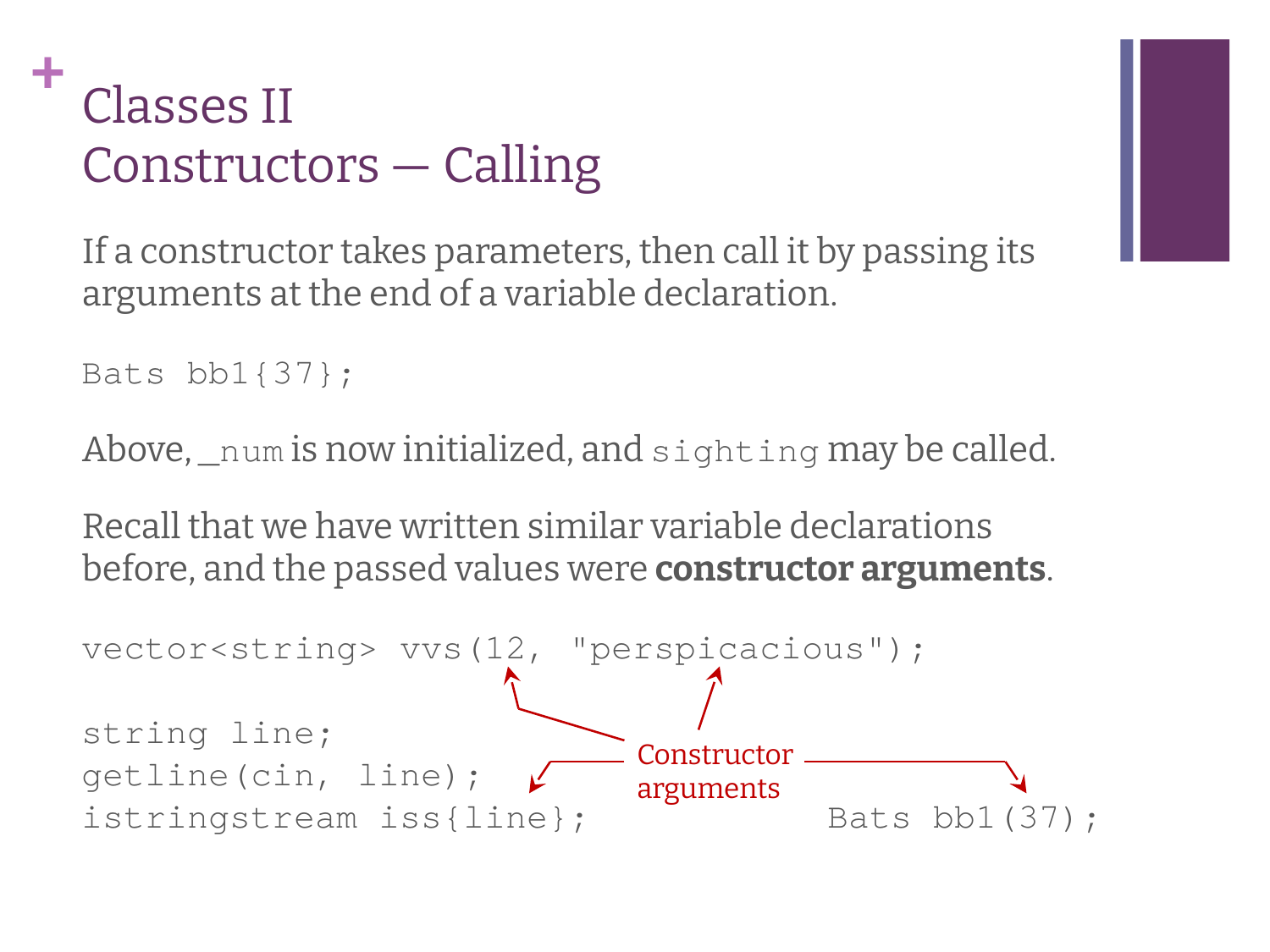

# Classes II Constructors — Calling
If a constructor takes parameters, then call it by passing its arguments at the end of a variable declaration.
Bats bb1{37};
Above, _num is now initialized, and sighting may be called.
Recall that we have written similar variable declarations before, and the passed values were constructor arguments.
vector<string> vvs(12, "perspicacious");
string line;
getline(cin, line);
istringstream iss{line};
Constructor arguments
Bats bb1(37);